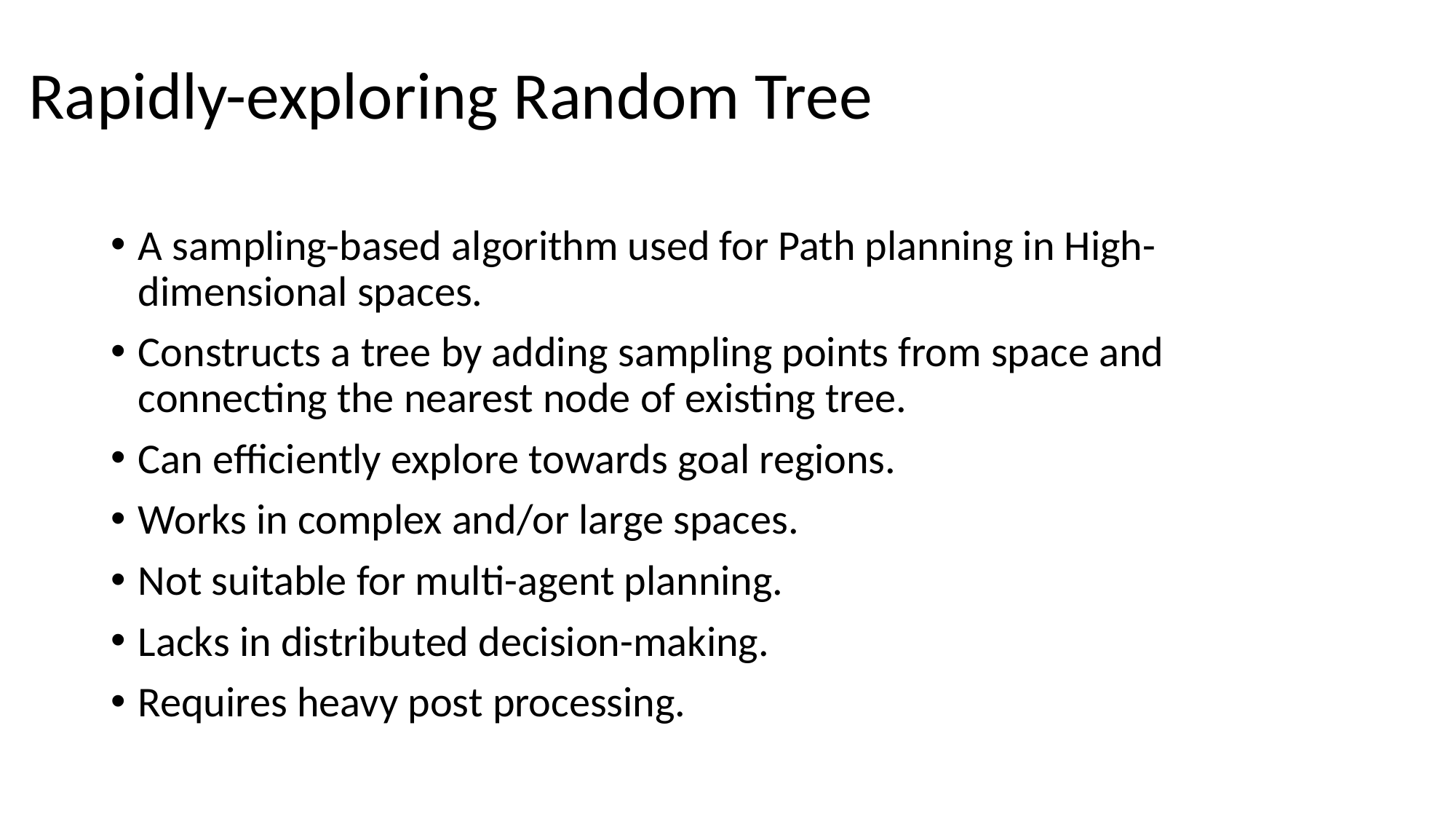

# Rapidly-exploring Random Tree
A sampling-based algorithm used for Path planning in High-dimensional spaces.
Constructs a tree by adding sampling points from space and connecting the nearest node of existing tree.
Can efficiently explore towards goal regions.
Works in complex and/or large spaces.
Not suitable for multi-agent planning.
Lacks in distributed decision-making.
Requires heavy post processing.